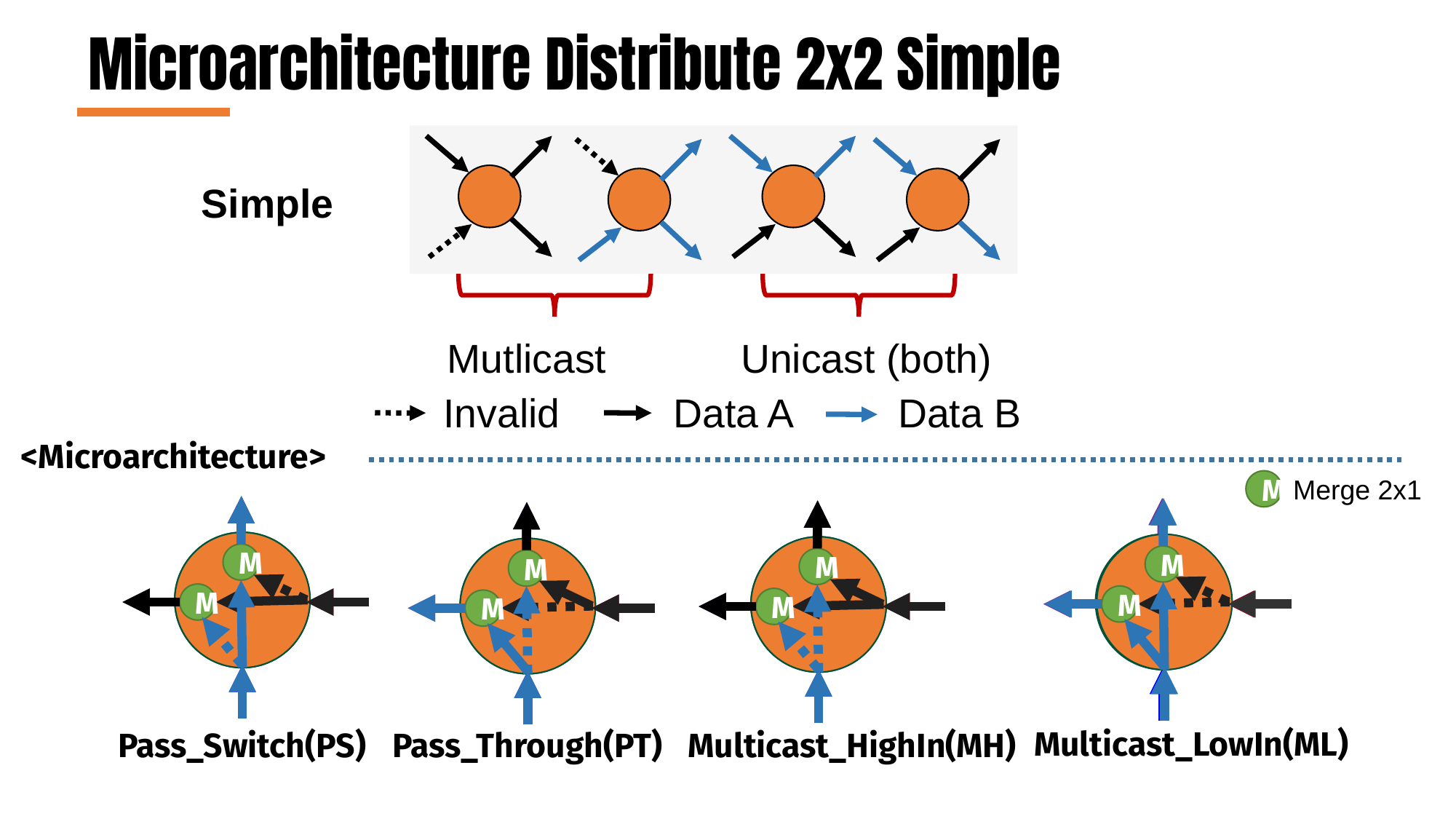

# Microarchitecture Distribute 2x2 Simple

Simple

Mutlicast
Unicast (both)
Invalid
Data A
Data B
<Microarchitecture>
Merge 2x1
M

M
M

M
M

M
M

M
M

M
M

M
M

M
M

M
M
Multicast_LowIn(ML)
Pass_Switch(PS)
Pass_Through(PT)
Multicast_HighIn(MH)
11